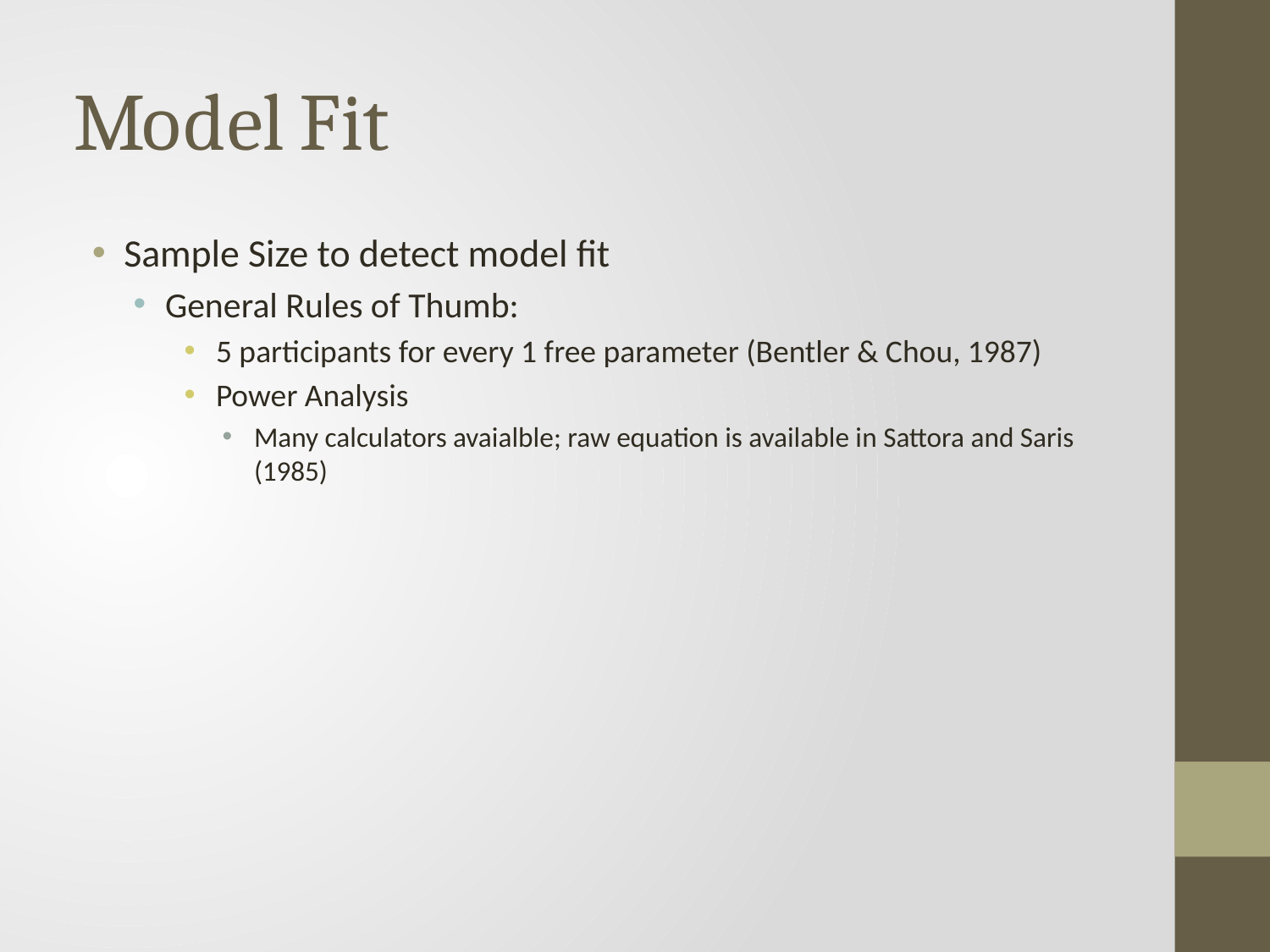

# Model Fit
Sample Size to detect model fit
General Rules of Thumb:
5 participants for every 1 free parameter (Bentler & Chou, 1987)
Power Analysis
Many calculators avaialble; raw equation is available in Sattora and Saris (1985)